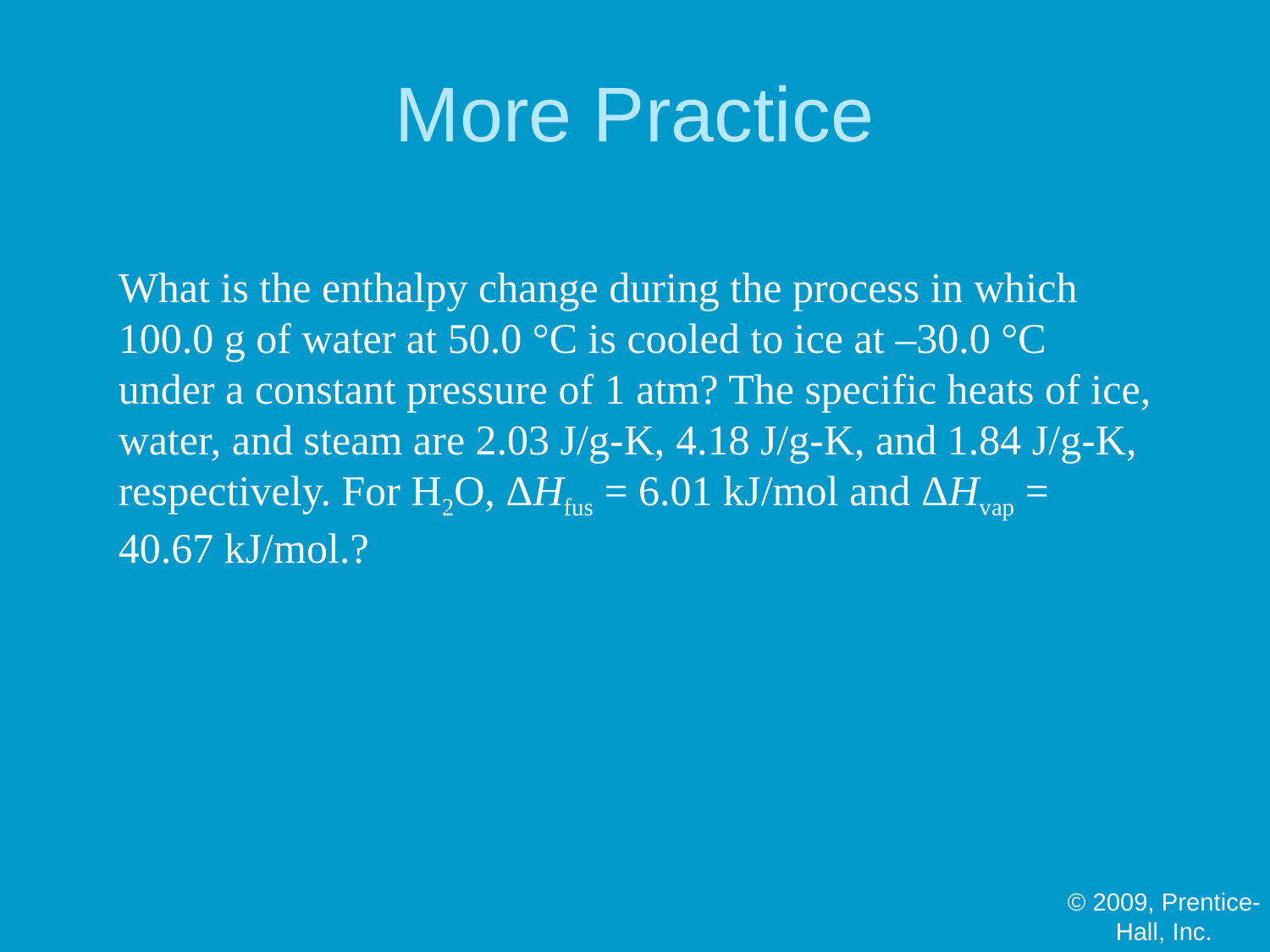

# More Practice
What is the enthalpy change during the process in which 100.0 g of water at 50.0 °C is cooled to ice at –30.0 °C under a constant pressure of 1 atm? The specific heats of ice, water, and steam are 2.03 J/g-K, 4.18 J/g-K, and 1.84 J/g-K, respectively. For H2O, ΔHfus = 6.01 kJ/mol and ΔHvap = 40.67 kJ/mol.?
© 2009, Prentice-Hall, Inc.